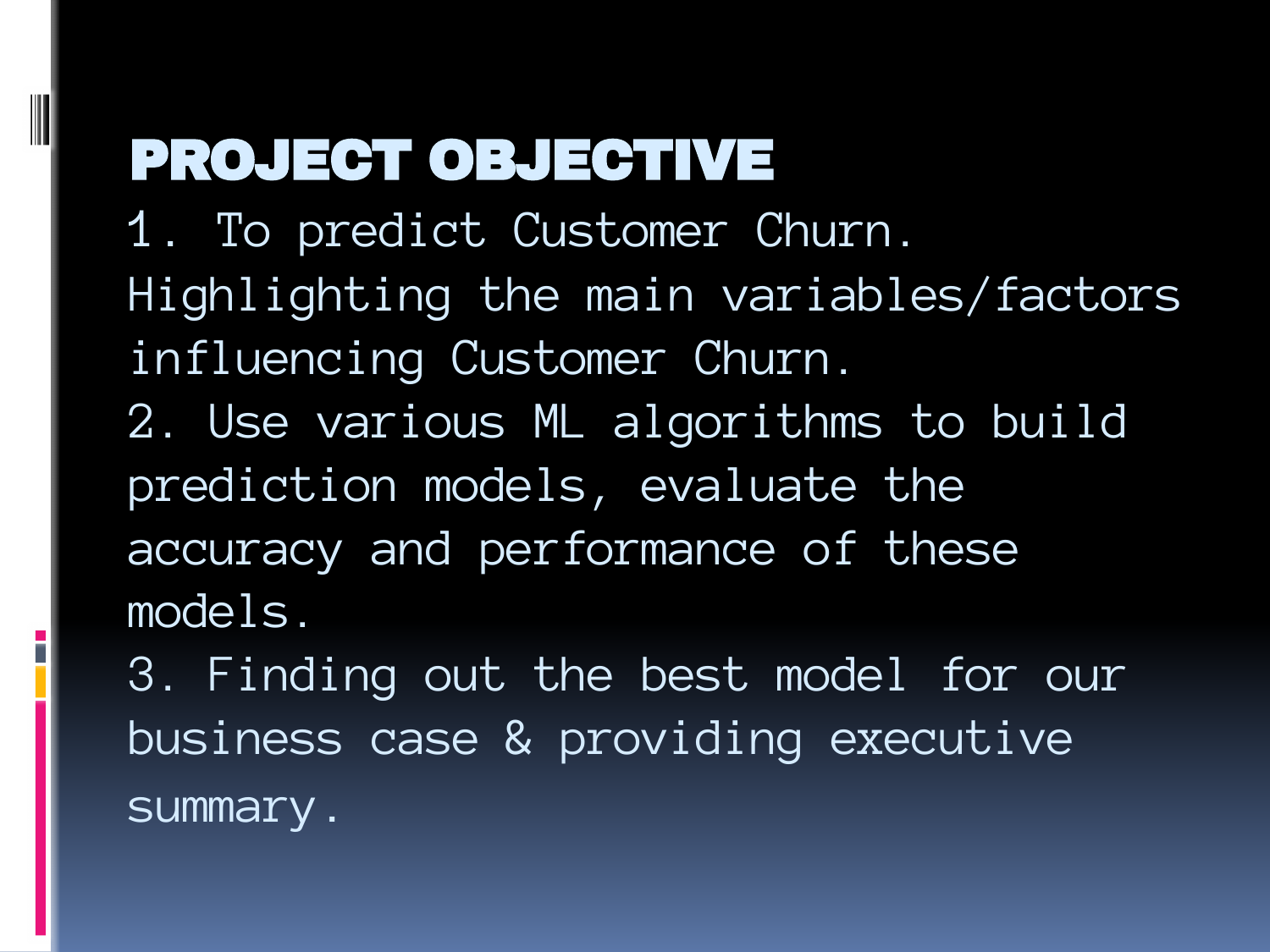

# PROJECT OBJECTIVE 1. To predict Customer Churn. Highlighting the main variables/factors influencing Customer Churn. 2. Use various ML algorithms to build prediction models, evaluate the accuracy and performance of these models. 3. Finding out the best model for our business case & providing executive summary.